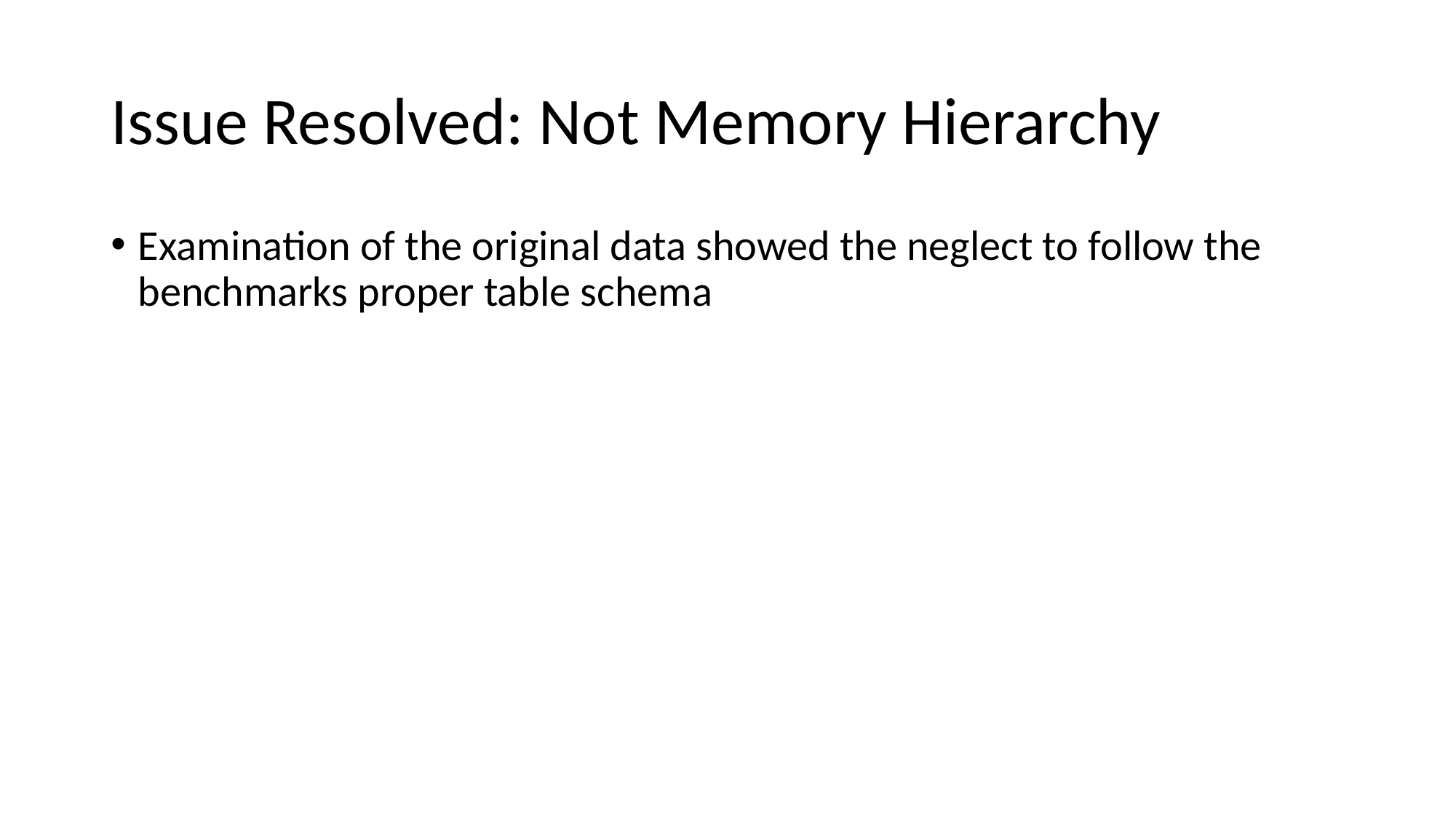

# Issue Resolved: Not Memory Hierarchy
Examination of the original data showed the neglect to follow the benchmarks proper table schema